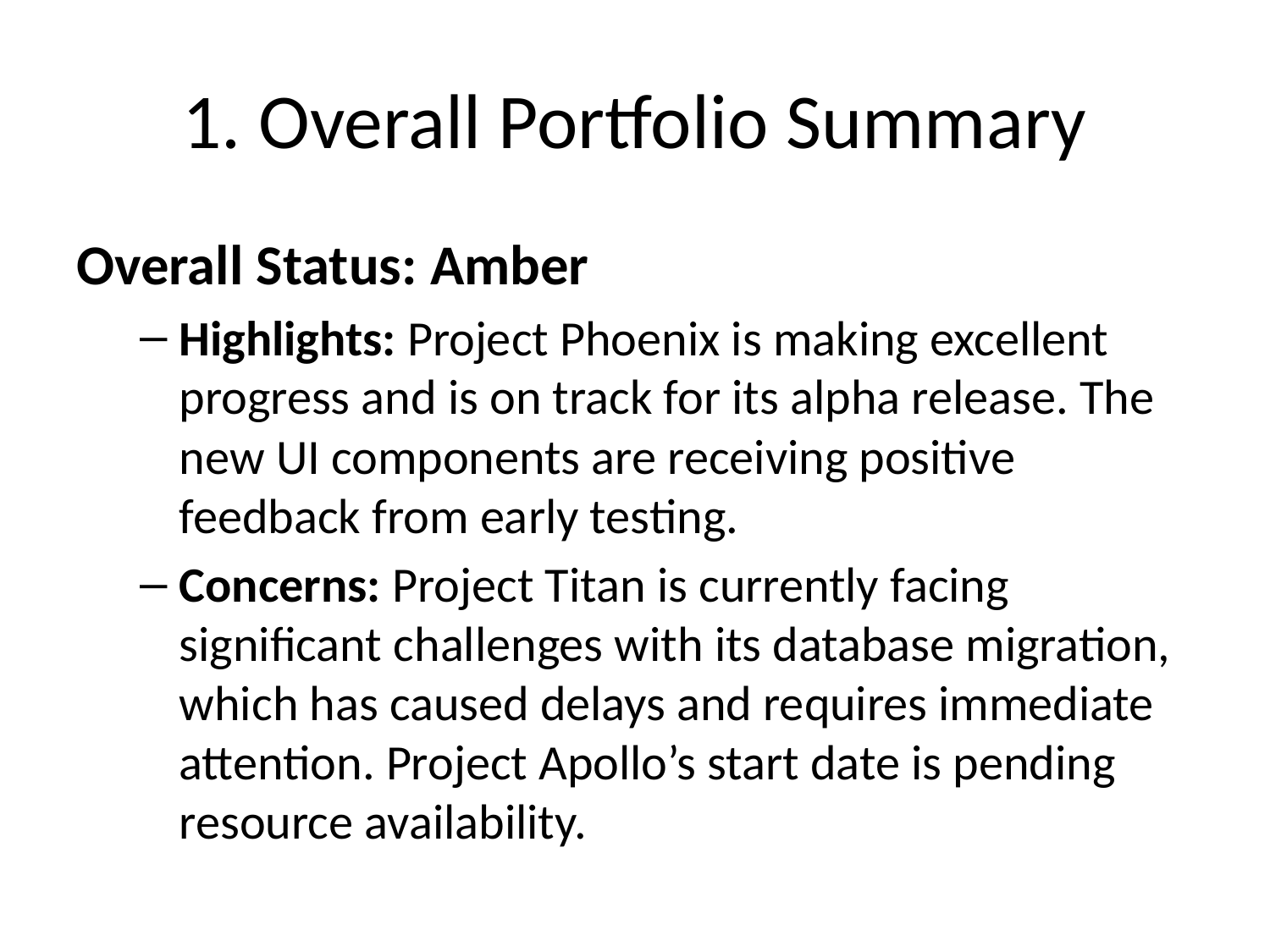

# 1. Overall Portfolio Summary
Overall Status: Amber
Highlights: Project Phoenix is making excellent progress and is on track for its alpha release. The new UI components are receiving positive feedback from early testing.
Concerns: Project Titan is currently facing significant challenges with its database migration, which has caused delays and requires immediate attention. Project Apollo’s start date is pending resource availability.